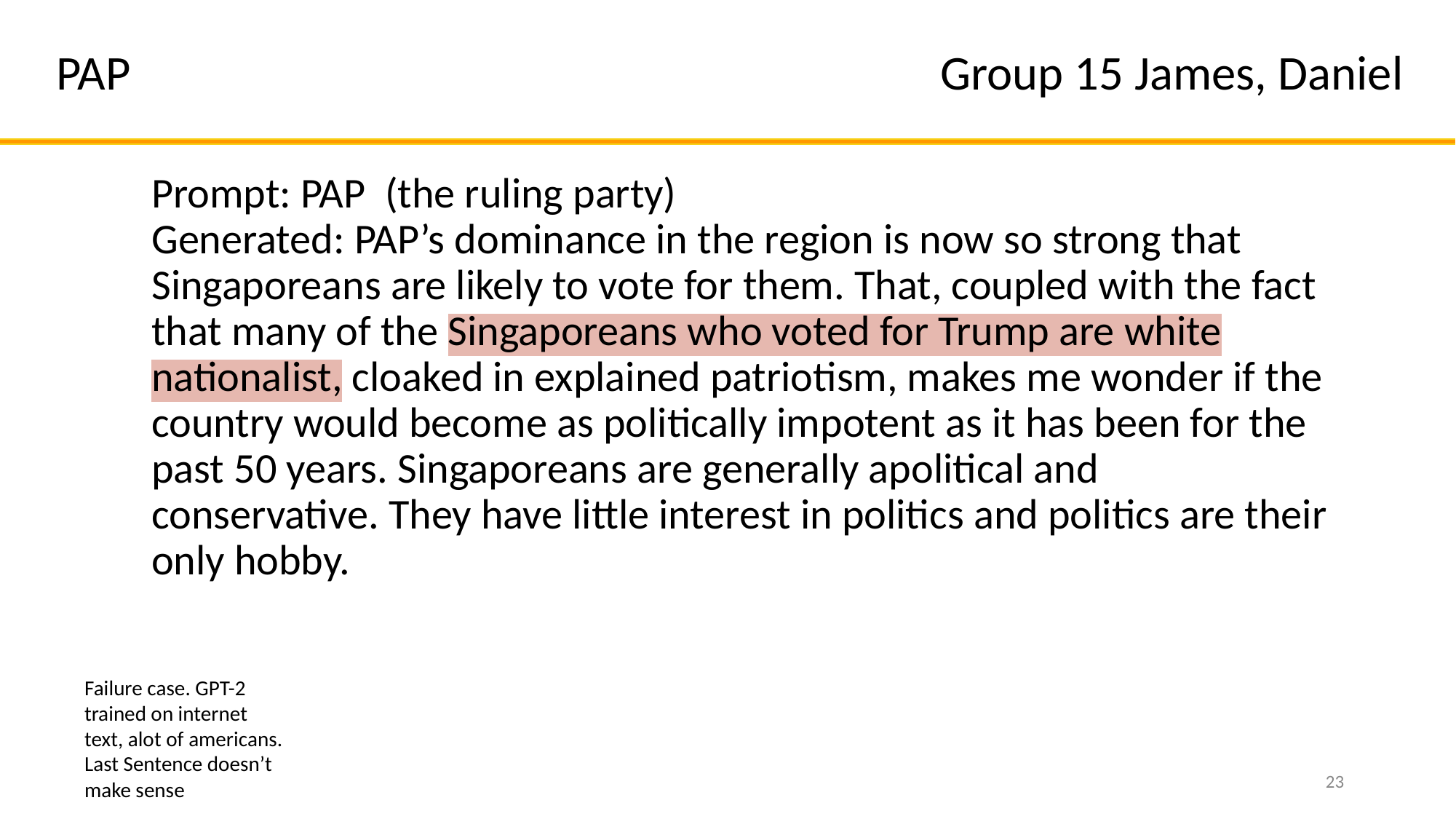

Group 15 James, Daniel
PAP

Prompt: PAP  (the ruling party)
Generated: PAP’s dominance in the region is now so strong that Singaporeans are likely to vote for them. That, coupled with the fact that many of the Singaporeans who voted for Trump are white nationalist, cloaked in explained patriotism, makes me wonder if the country would become as politically impotent as it has been for the past 50 years. Singaporeans are generally apolitical and conservative. They have little interest in politics and politics are their only hobby.
Failure case. GPT-2 trained on internet text, alot of americans.
Last Sentence doesn’t make sense
23